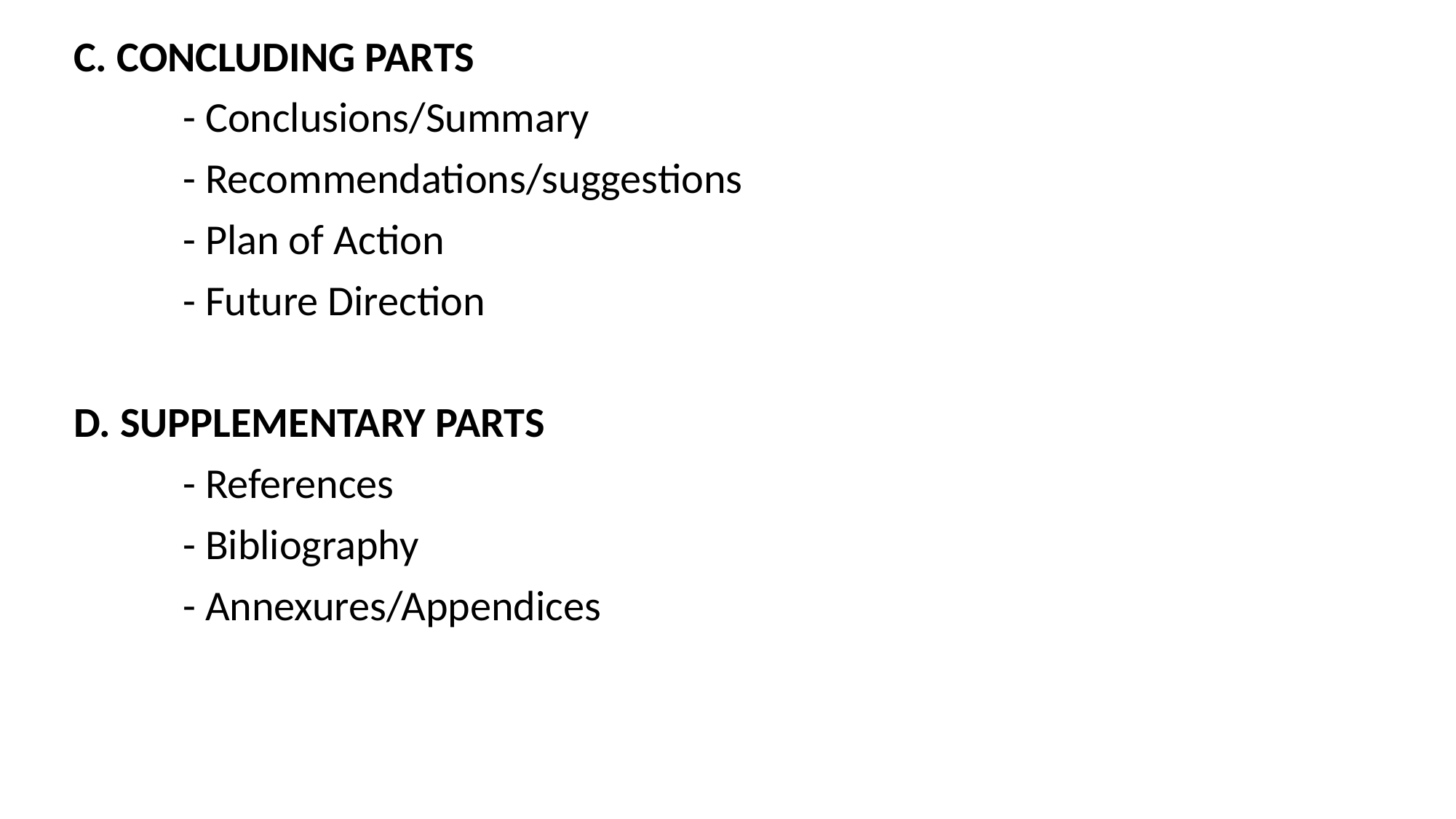

C. CONCLUDING PARTS
	- Conclusions/Summary
	- Recommendations/suggestions
	- Plan of Action
	- Future Direction

D. SUPPLEMENTARY PARTS
	- References
	- Bibliography
	- Annexures/Appendices